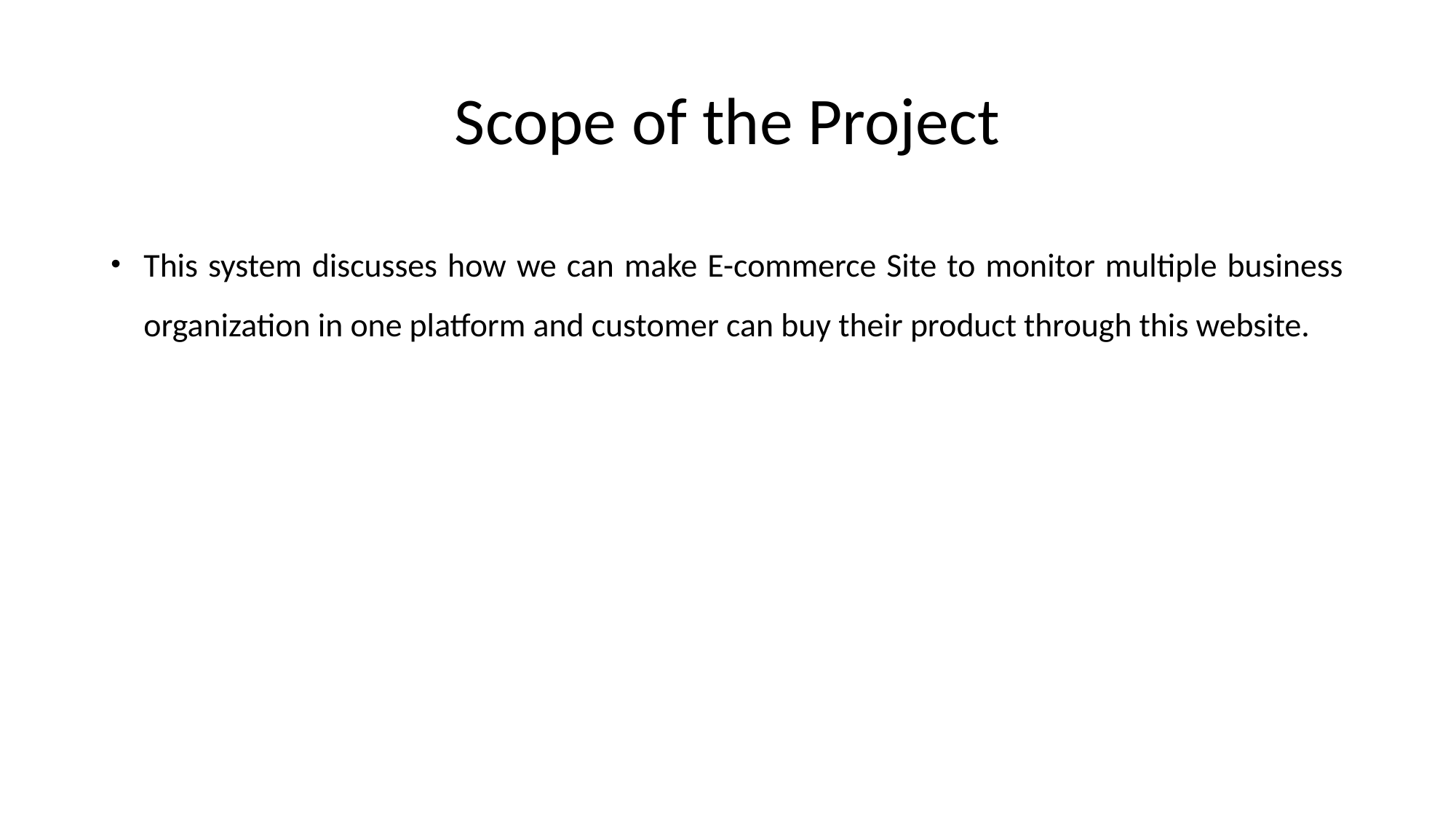

# Scope of the Project
This system discusses how we can make E-commerce Site to monitor multiple business organization in one platform and customer can buy their product through this website.